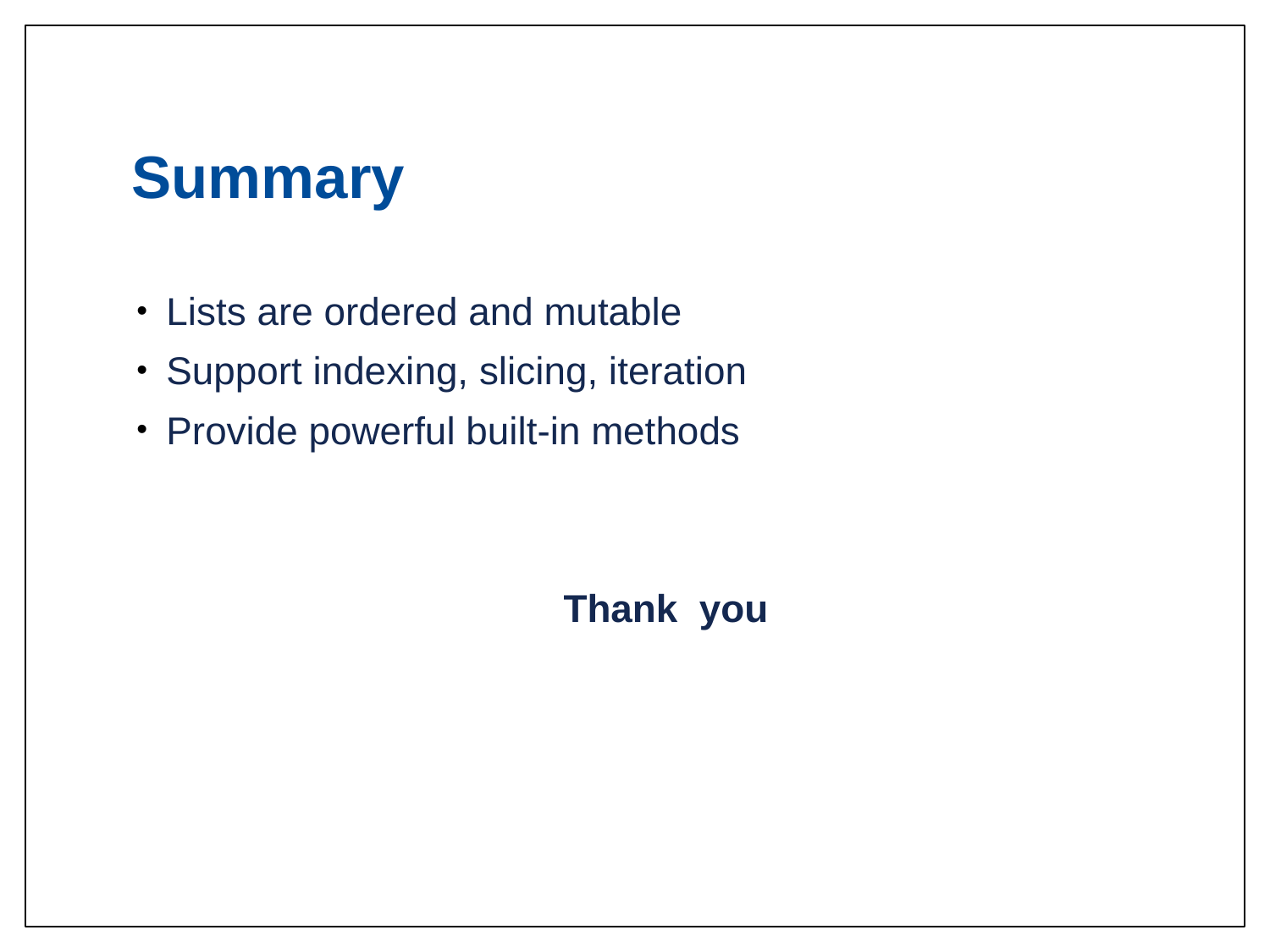

# Summary
 Lists are ordered and mutable
 Support indexing, slicing, iteration
 Provide powerful built-in methods

                                        Thank  you